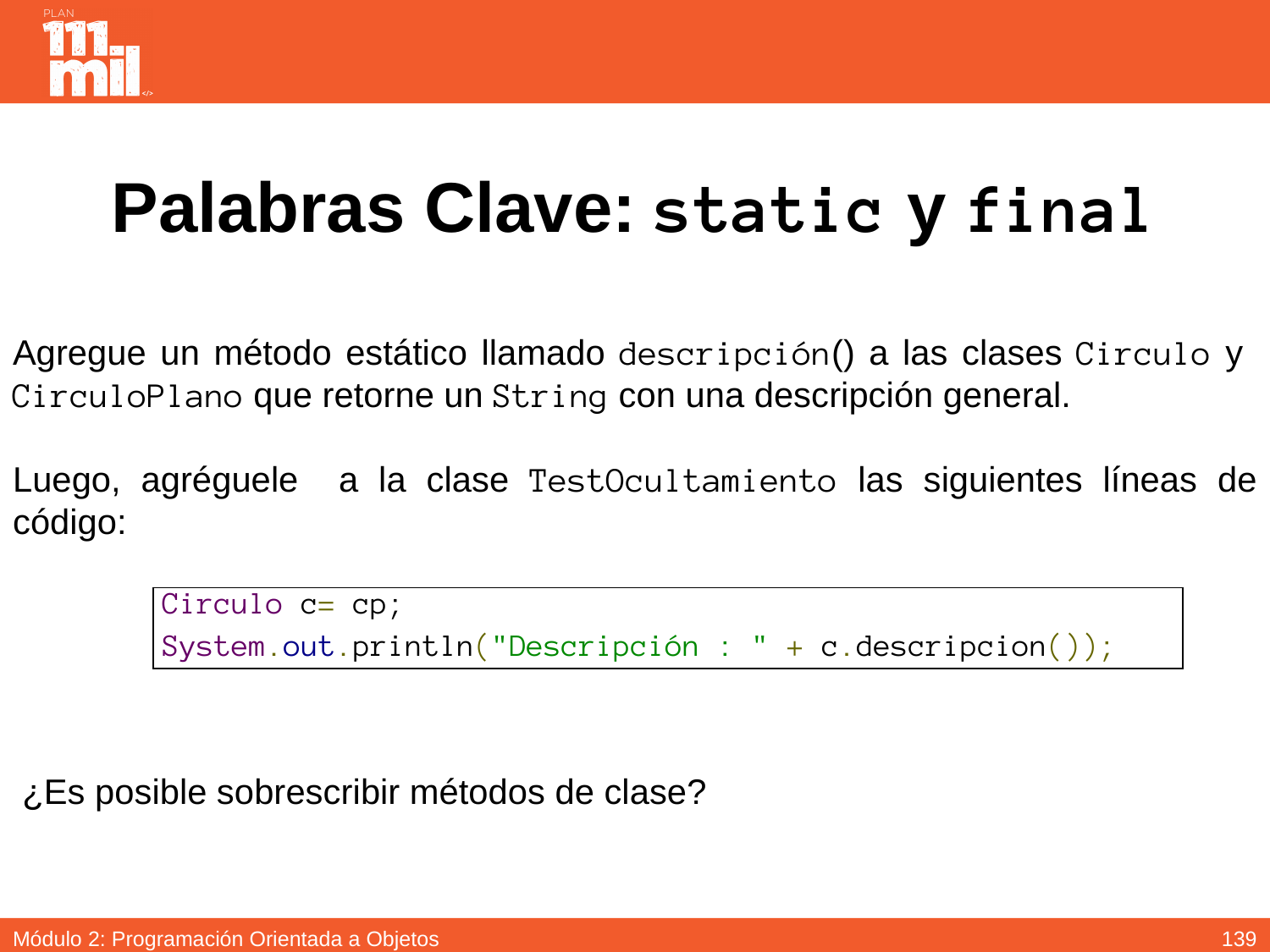

# Palabras Clave: static y final
Agregue un método estático llamado descripción() a las clases Circulo y  CirculoPlano que retorne un String con una descripción general.

Luego, agréguele  a la clase TestOcultamiento las siguientes líneas de código:
| Circulo c= cp; System.out.println("Descripción : " + c.descripcion()); |
| --- |
 ¿Es posible sobrescribir métodos de clase?
139
Módulo 2: Programación Orientada a Objetos